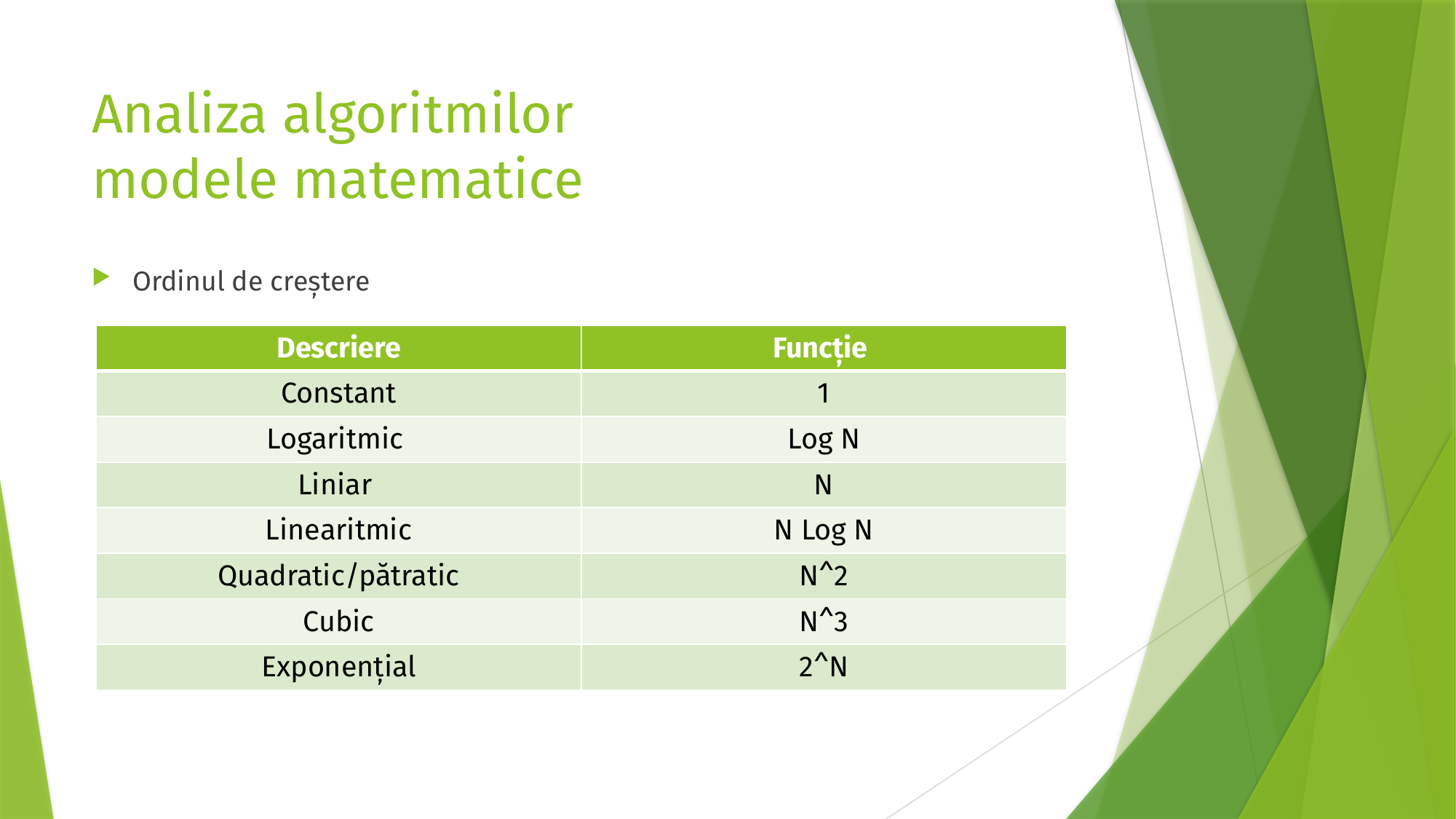

# Analiza algoritmilor modele matematice
Ordinul de creștere
| Descriere | Funcție |
| --- | --- |
| Constant | 1 |
| Logaritmic | Log N |
| Liniar | N |
| Linearitmic | N Log N |
| Quadratic/pătratic | N^2 |
| Cubic | N^3 |
| Exponențial | 2^N |